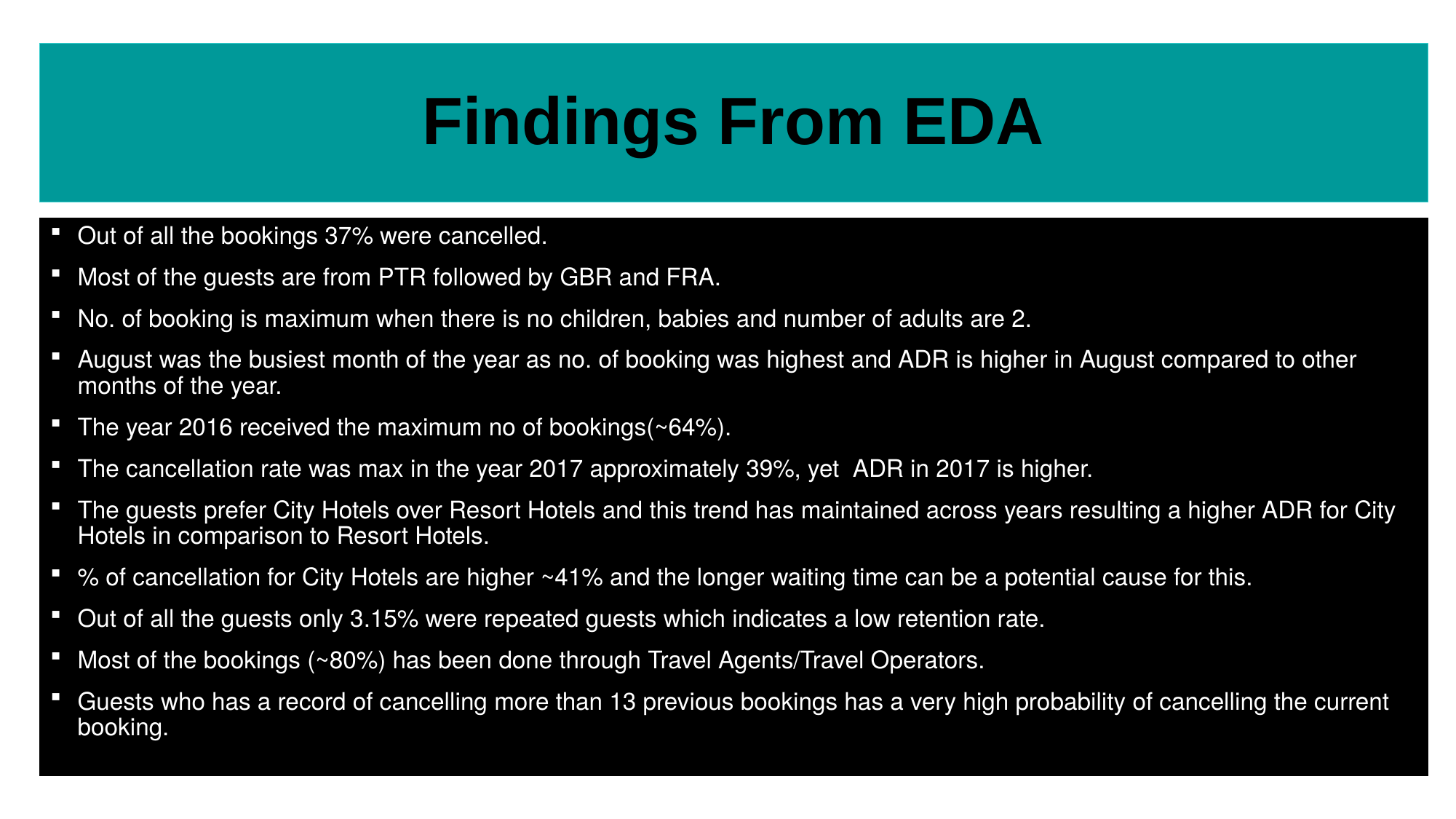

# Findings From EDA
Out of all the bookings 37% were cancelled.
Most of the guests are from PTR followed by GBR and FRA.
No. of booking is maximum when there is no children, babies and number of adults are 2.
August was the busiest month of the year as no. of booking was highest and ADR is higher in August compared to other months of the year.
The year 2016 received the maximum no of bookings(~64%).
The cancellation rate was max in the year 2017 approximately 39%, yet  ADR in 2017 is higher.
The guests prefer City Hotels over Resort Hotels and this trend has maintained across years resulting a higher ADR for City Hotels in comparison to Resort Hotels.
% of cancellation for City Hotels are higher ~41% and the longer waiting time can be a potential cause for this.
Out of all the guests only 3.15% were repeated guests which indicates a low retention rate.
Most of the bookings (~80%) has been done through Travel Agents/Travel Operators.
Guests who has a record of cancelling more than 13 previous bookings has a very high probability of cancelling the current booking.